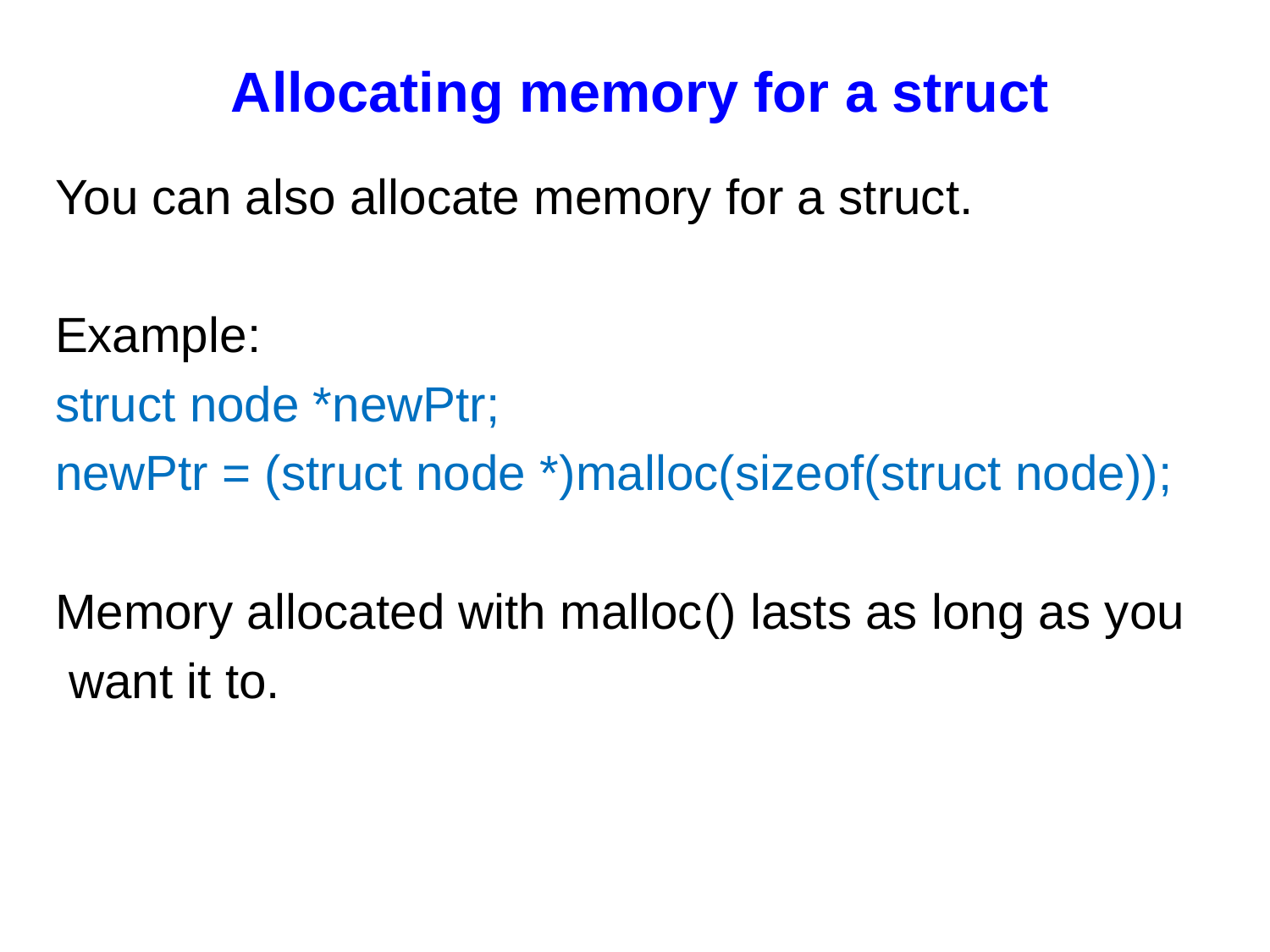

# Allocating memory for a struct
You can also allocate memory for a struct.

Example:
struct node *newPtr;
newPtr = (struct node *)malloc(sizeof(struct node));

Memory allocated with malloc() lasts as long as you
 want it to.